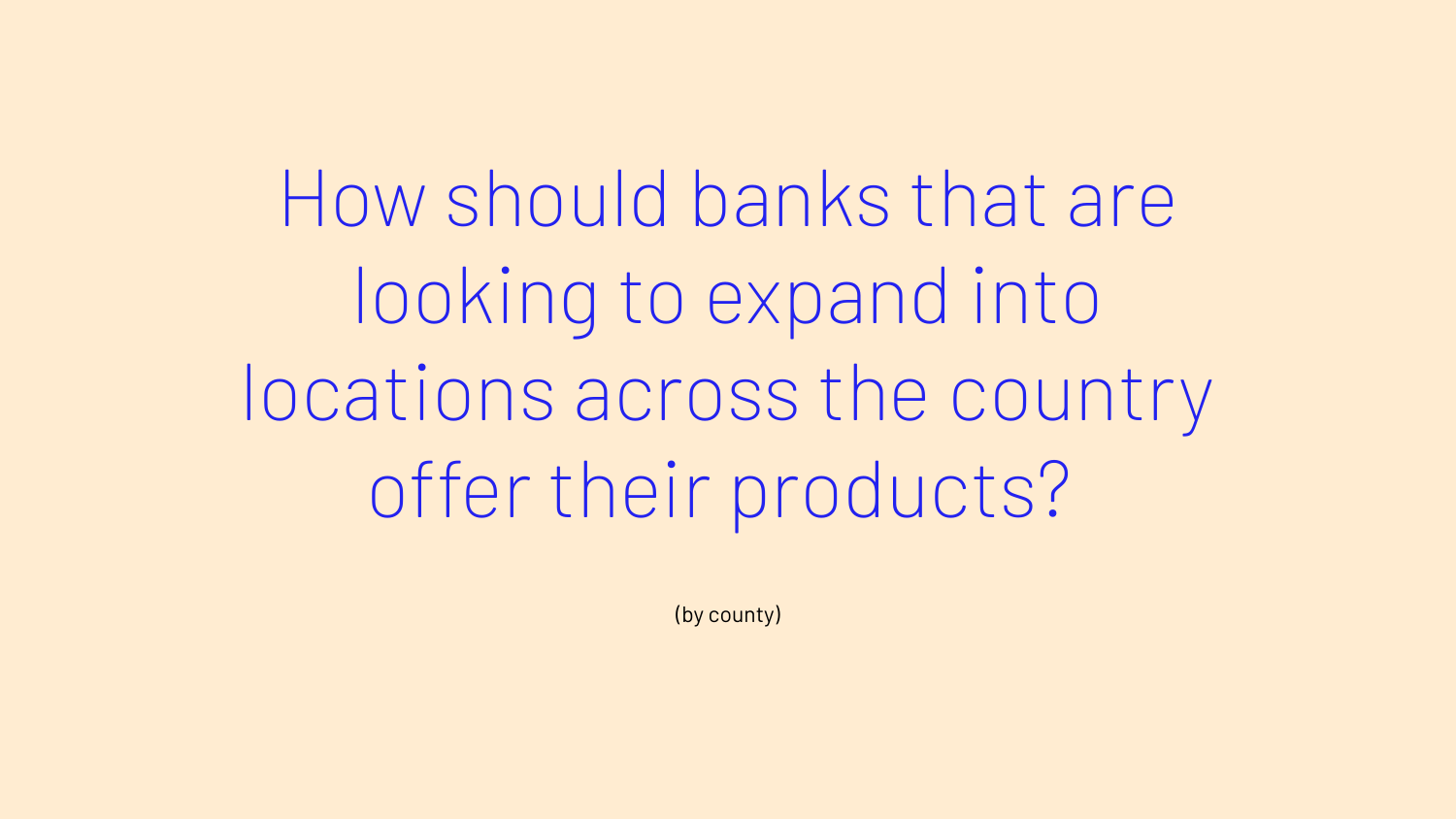

How should banks that are looking to expand into locations across the country offer their products?
(by county)